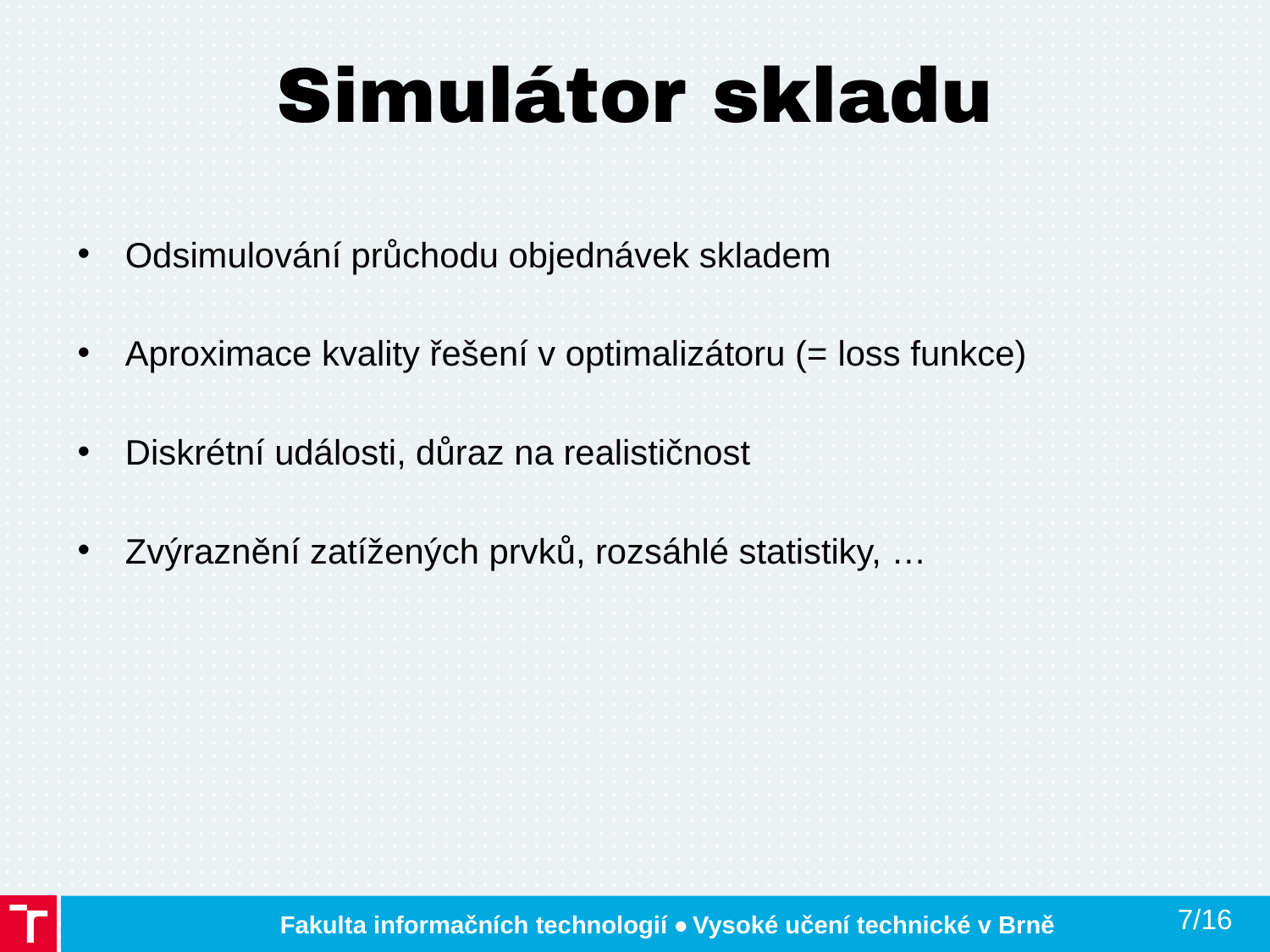

# Simulátor skladu
Odsimulování průchodu objednávek skladem

Aproximace kvality řešení v optimalizátoru (= loss funkce)

Diskrétní události, důraz na realističnost

Zvýraznění zatížených prvků, rozsáhlé statistiky, …
7/16